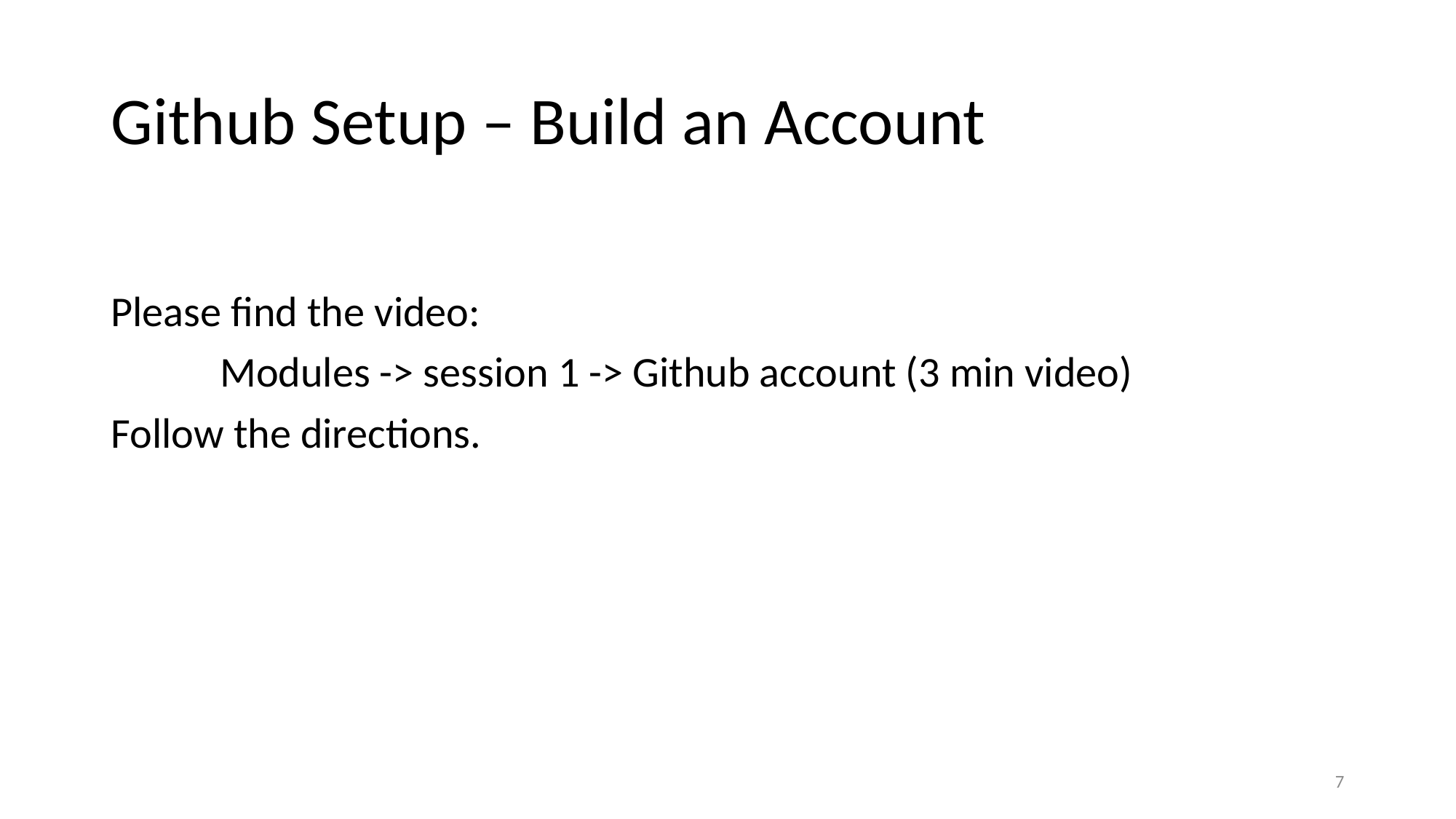

# Github Setup – Build an Account

Please find the video:
	Modules -> session 1 -> Github account (3 min video)
Follow the directions.
7